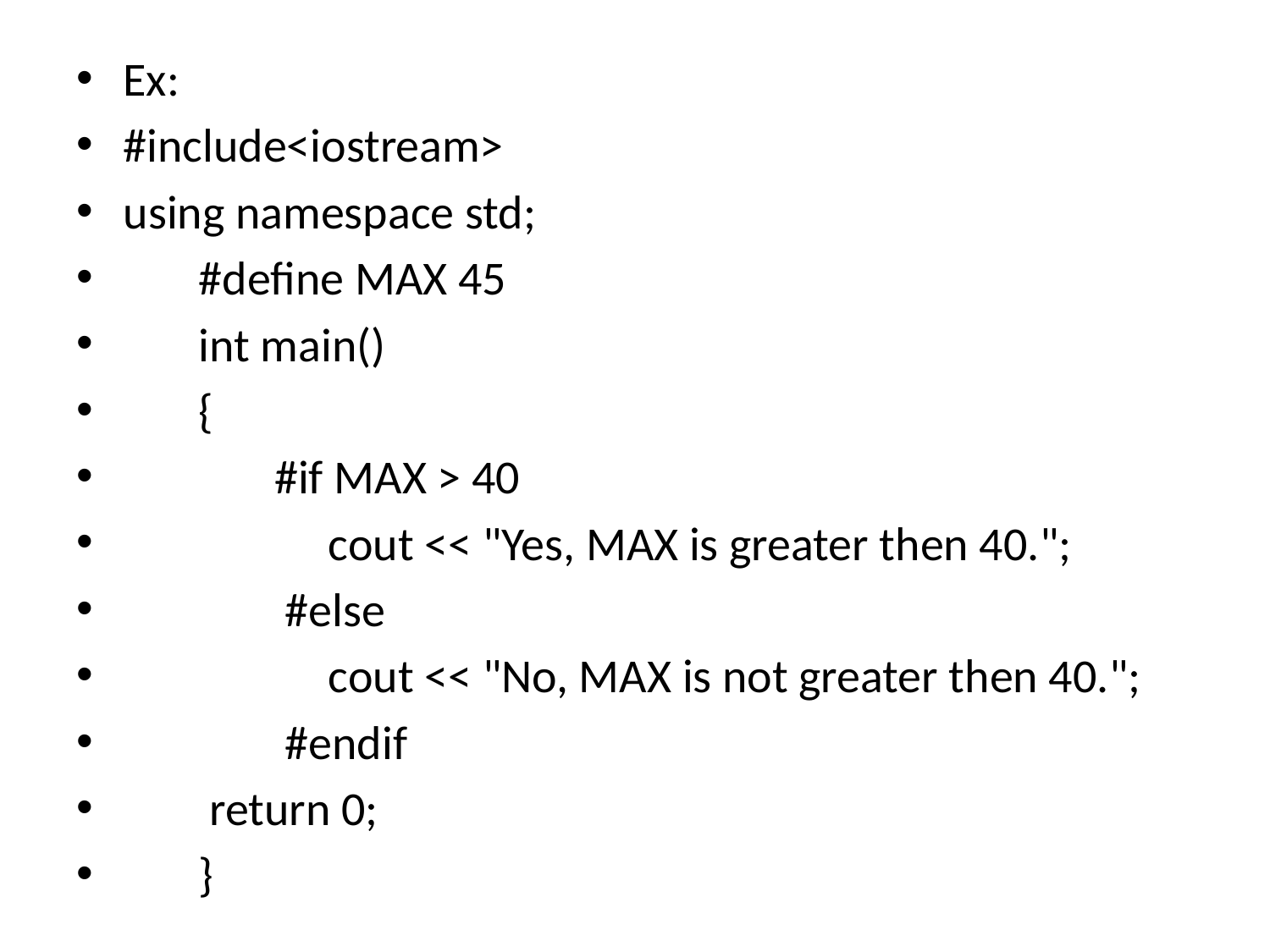

Ex:
#include<iostream>
using namespace std;
       #define MAX 45
       int main()
       {
              #if MAX > 40
                   cout << "Yes, MAX is greater then 40.";
               #else
                   cout << "No, MAX is not greater then 40.";
               #endif
        return 0;
       }